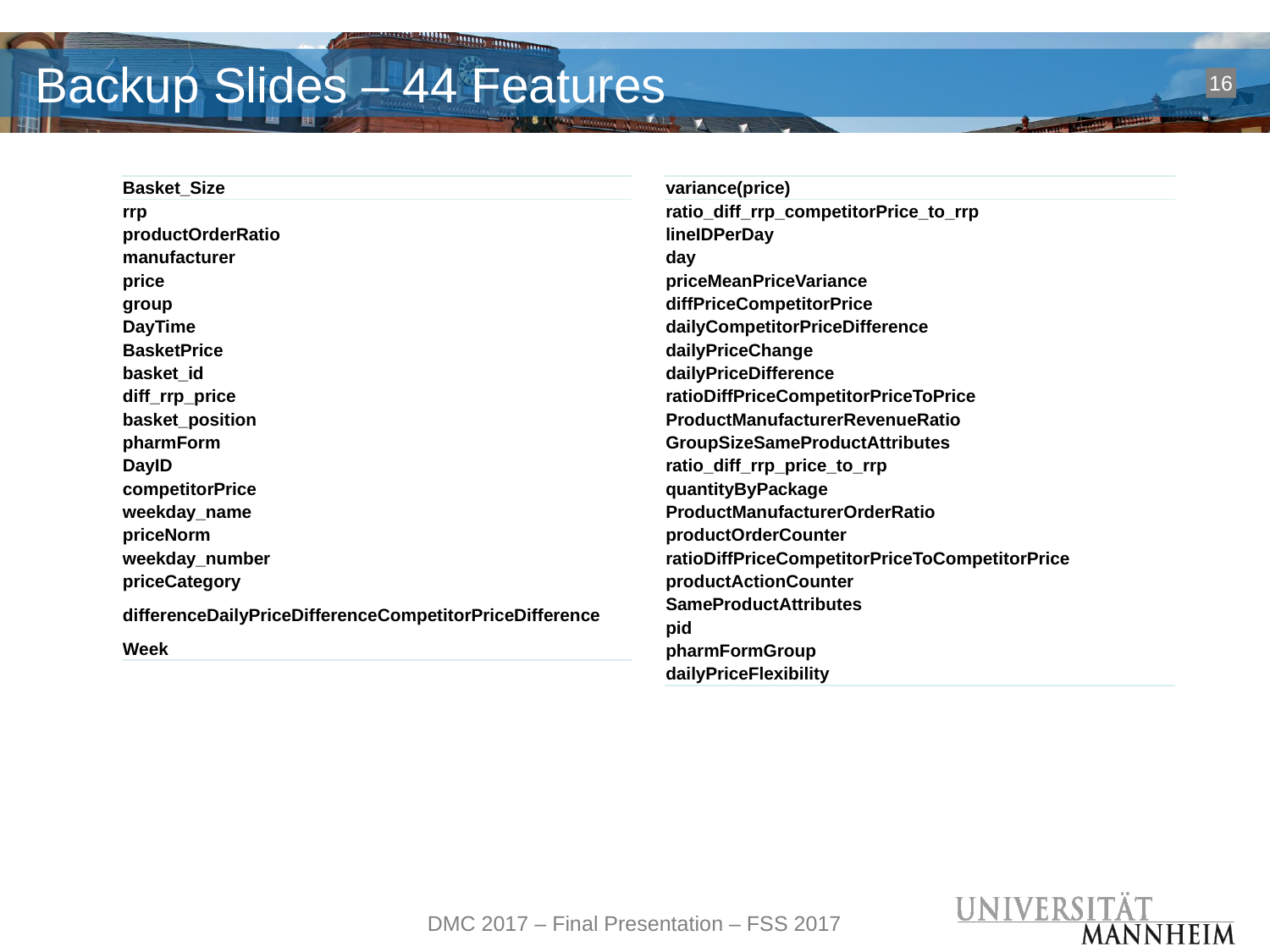

# Backup Slides – 44 Features
16

| Basket\_Size |
| --- |
| rrp |
| productOrderRatio |
| manufacturer |
| price |
| group |
| DayTime |
| BasketPrice |
| basket\_id |
| diff\_rrp\_price |
| basket\_position |
| pharmForm |
| DayID |
| competitorPrice |
| weekday\_name |
| priceNorm |
| weekday\_number |
| priceCategory |
| differenceDailyPriceDifferenceCompetitorPriceDifference |
| Week |
| variance(price) |
| --- |
| ratio\_diff\_rrp\_competitorPrice\_to\_rrp |
| lineIDPerDay |
| day |
| priceMeanPriceVariance |
| diffPriceCompetitorPrice |
| dailyCompetitorPriceDifference |
| dailyPriceChange |
| dailyPriceDifference |
| ratioDiffPriceCompetitorPriceToPrice |
| ProductManufacturerRevenueRatio |
| GroupSizeSameProductAttributes |
| ratio\_diff\_rrp\_price\_to\_rrp |
| quantityByPackage |
| ProductManufacturerOrderRatio |
| productOrderCounter |
| ratioDiffPriceCompetitorPriceToCompetitorPrice |
| productActionCounter |
| SameProductAttributes |
| pid |
| pharmFormGroup |
| dailyPriceFlexibility |
DMC 2017 – Final Presentation – FSS 2017